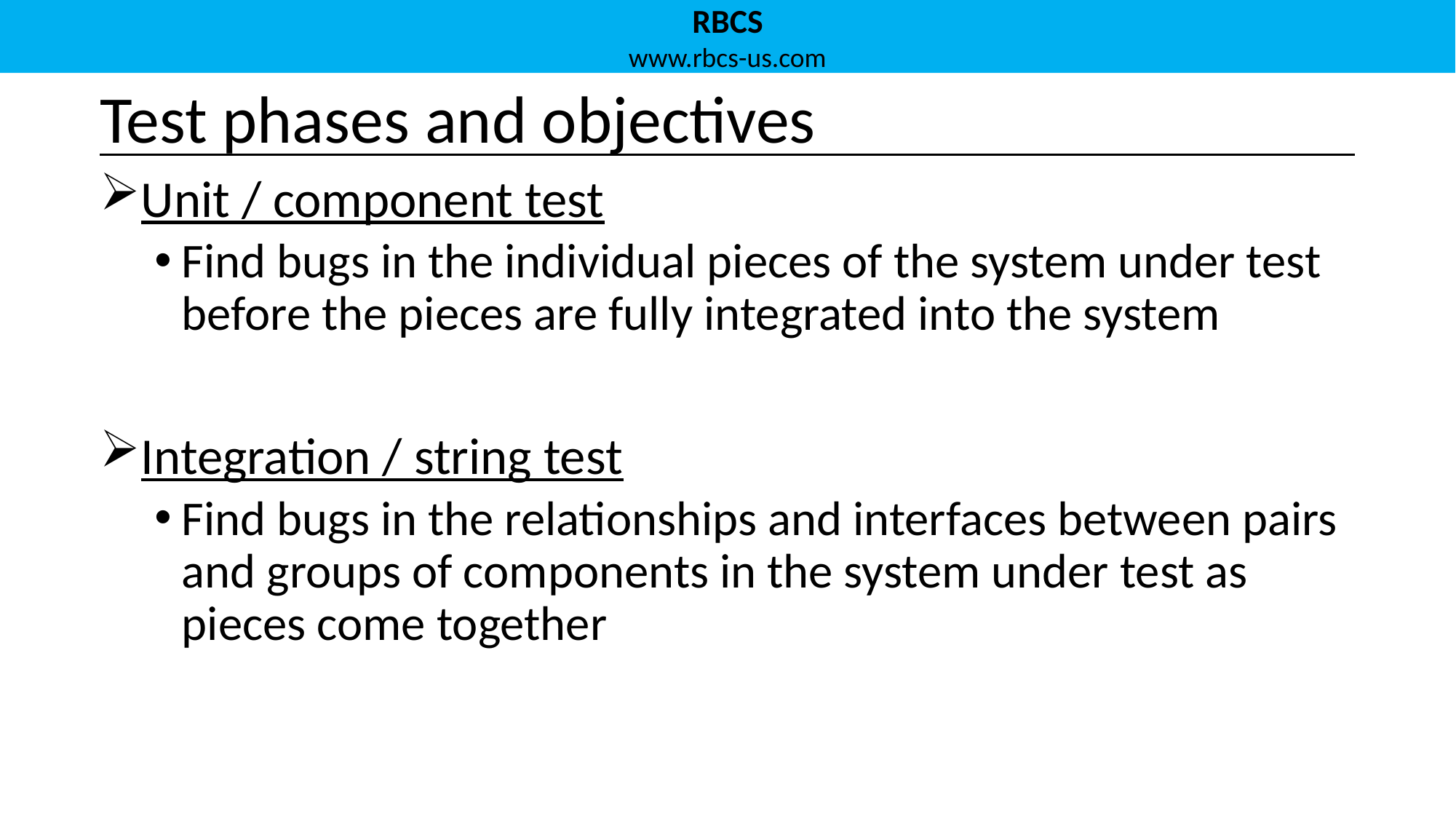

# Test phases and objectives
Unit / component test
Find bugs in the individual pieces of the system under test before the pieces are fully integrated into the system

Integration / string test
Find bugs in the relationships and interfaces between pairs and groups of components in the system under test as pieces come together